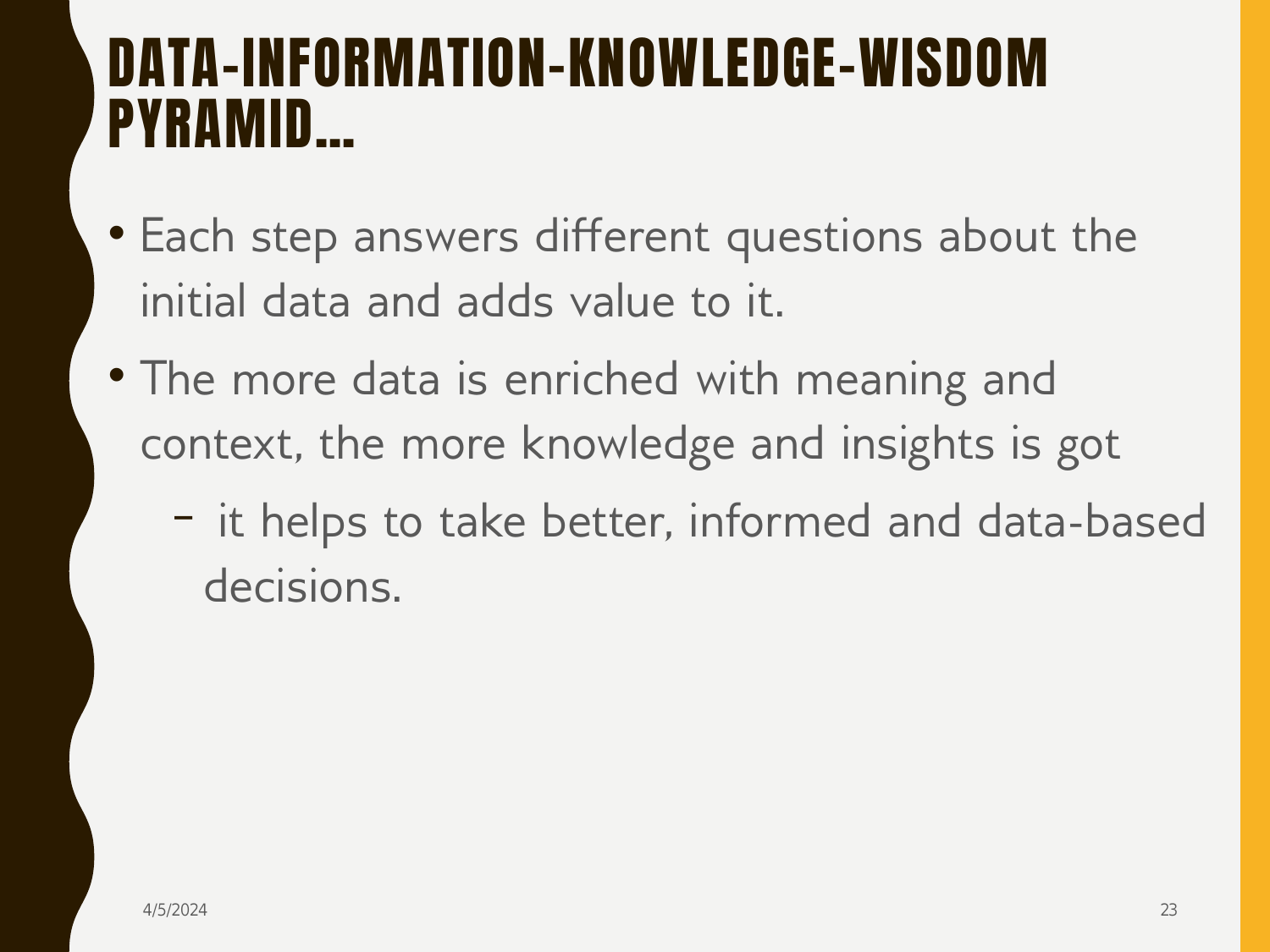

# Data-Information-Knowledge-Wisdom Pyramid…
Each step answers different questions about the initial data and adds value to it.
The more data is enriched with meaning and context, the more knowledge and insights is got
 it helps to take better, informed and data-based decisions.

4/5/2024
23